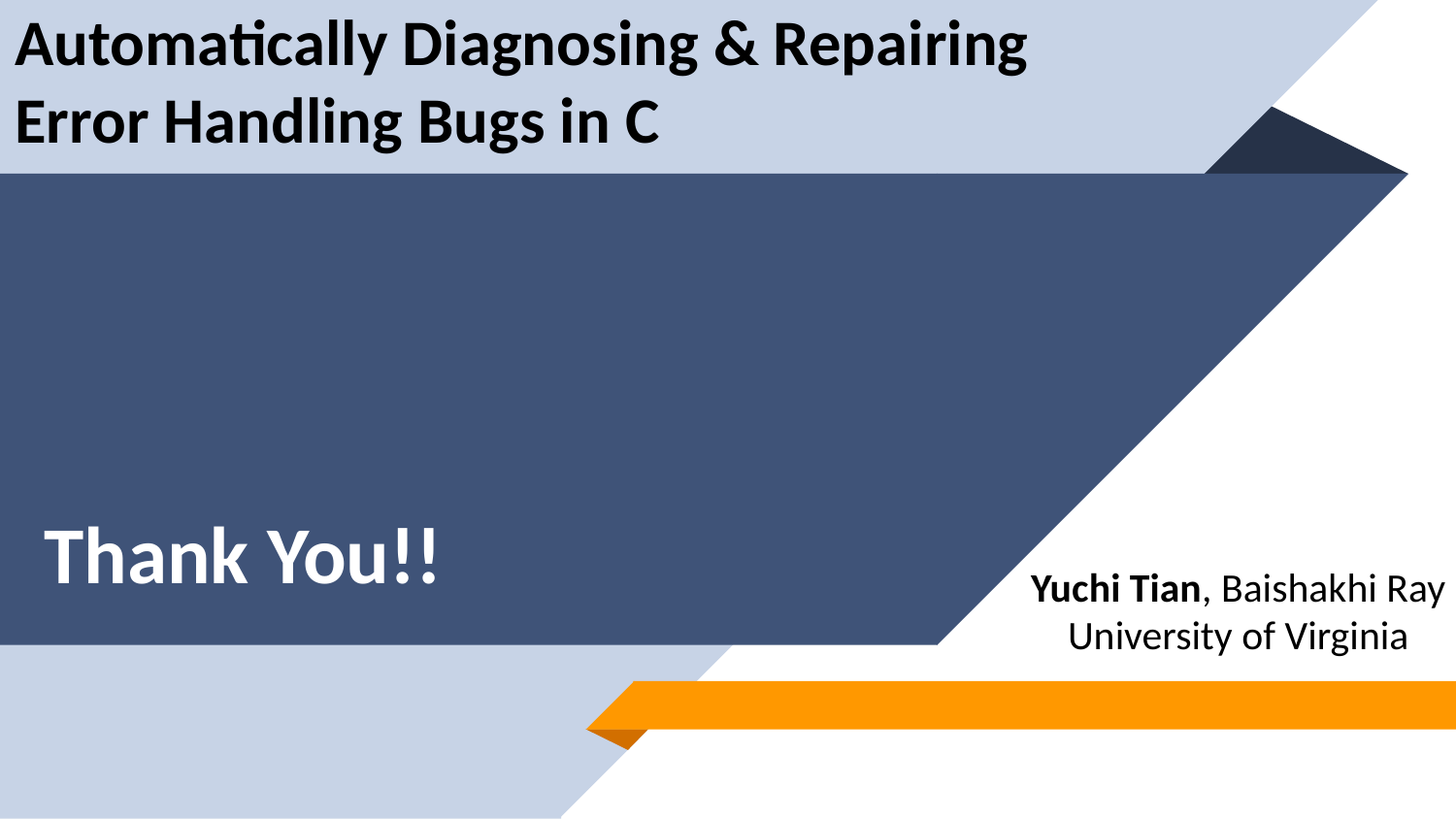

Automatically Diagnosing & Repairing
Error Handling Bugs in C
# Thank You!!
Yuchi Tian, Baishakhi Ray
University of Virginia